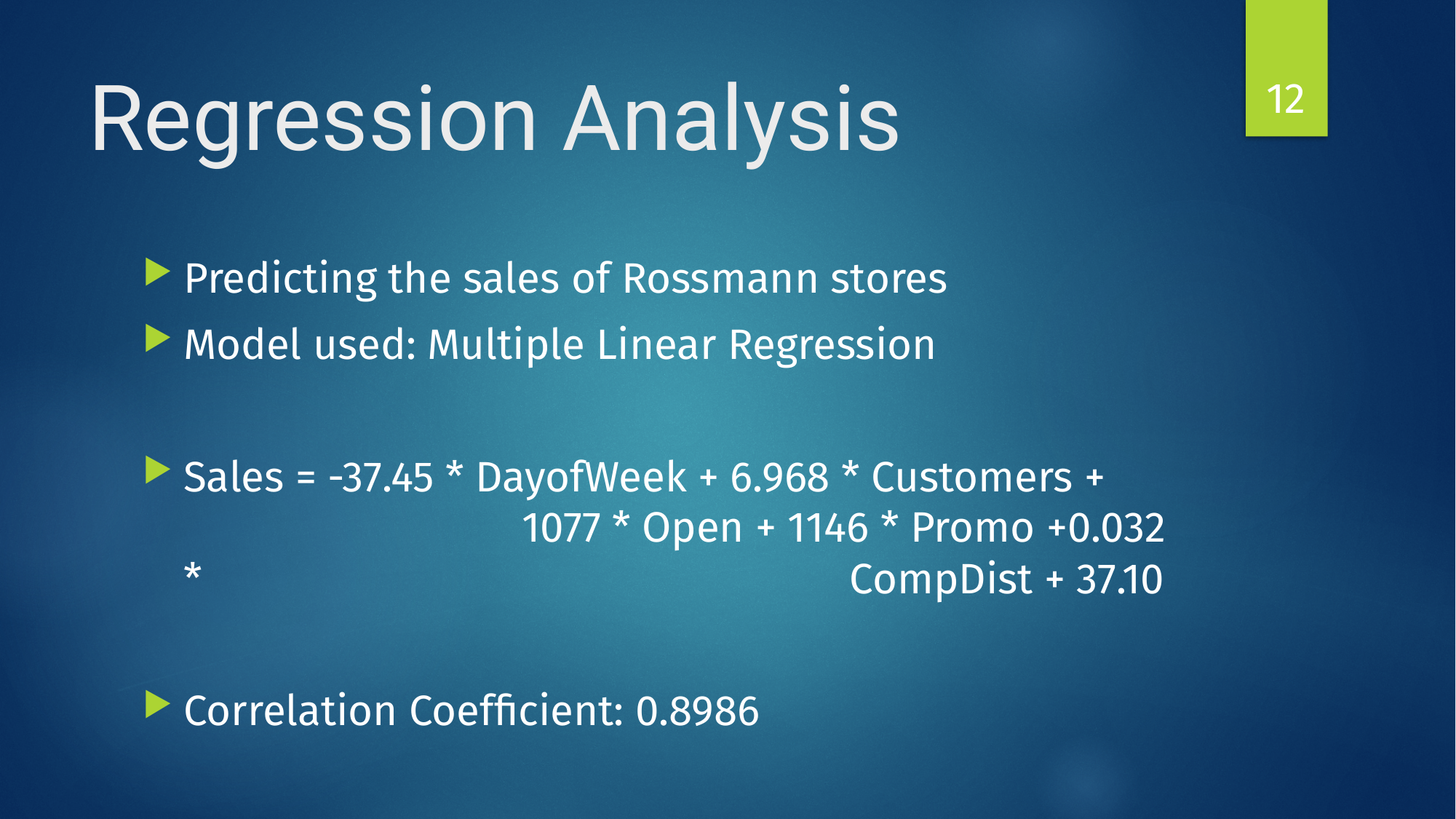

12
# Regression Analysis
Predicting the sales of Rossmann stores
Model used: Multiple Linear Regression

Sales = -37.45 * DayofWeek + 6.968 * Customers + 				 1077 * Open + 1146 * Promo +0.032 * 						 CompDist + 37.10

Correlation Coefficient: 0.8986